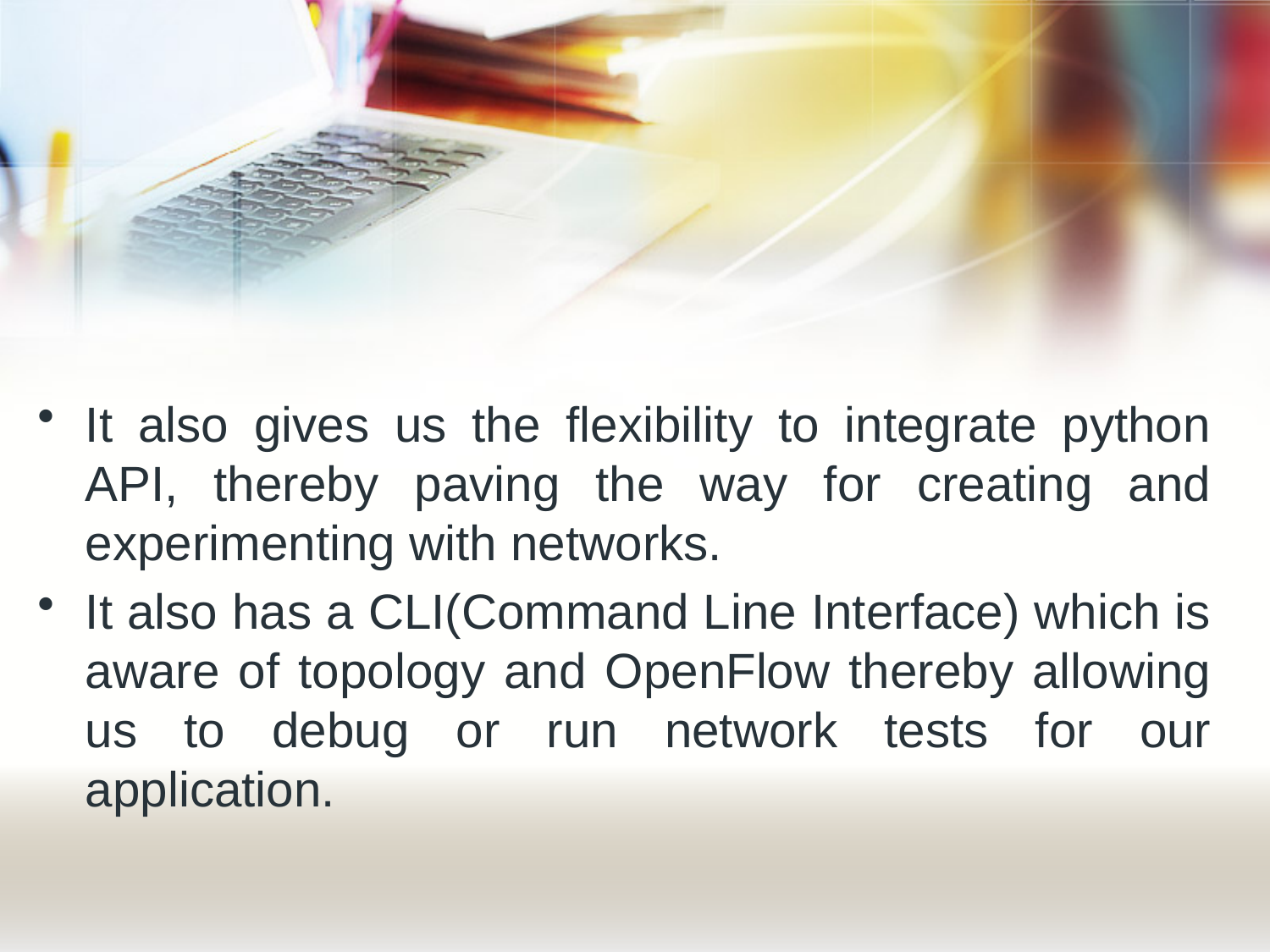

#
It also gives us the flexibility to integrate python API, thereby paving the way for creating and experimenting with networks.
It also has a CLI(Command Line Interface) which is aware of topology and OpenFlow thereby allowing us to debug or run network tests for our application.